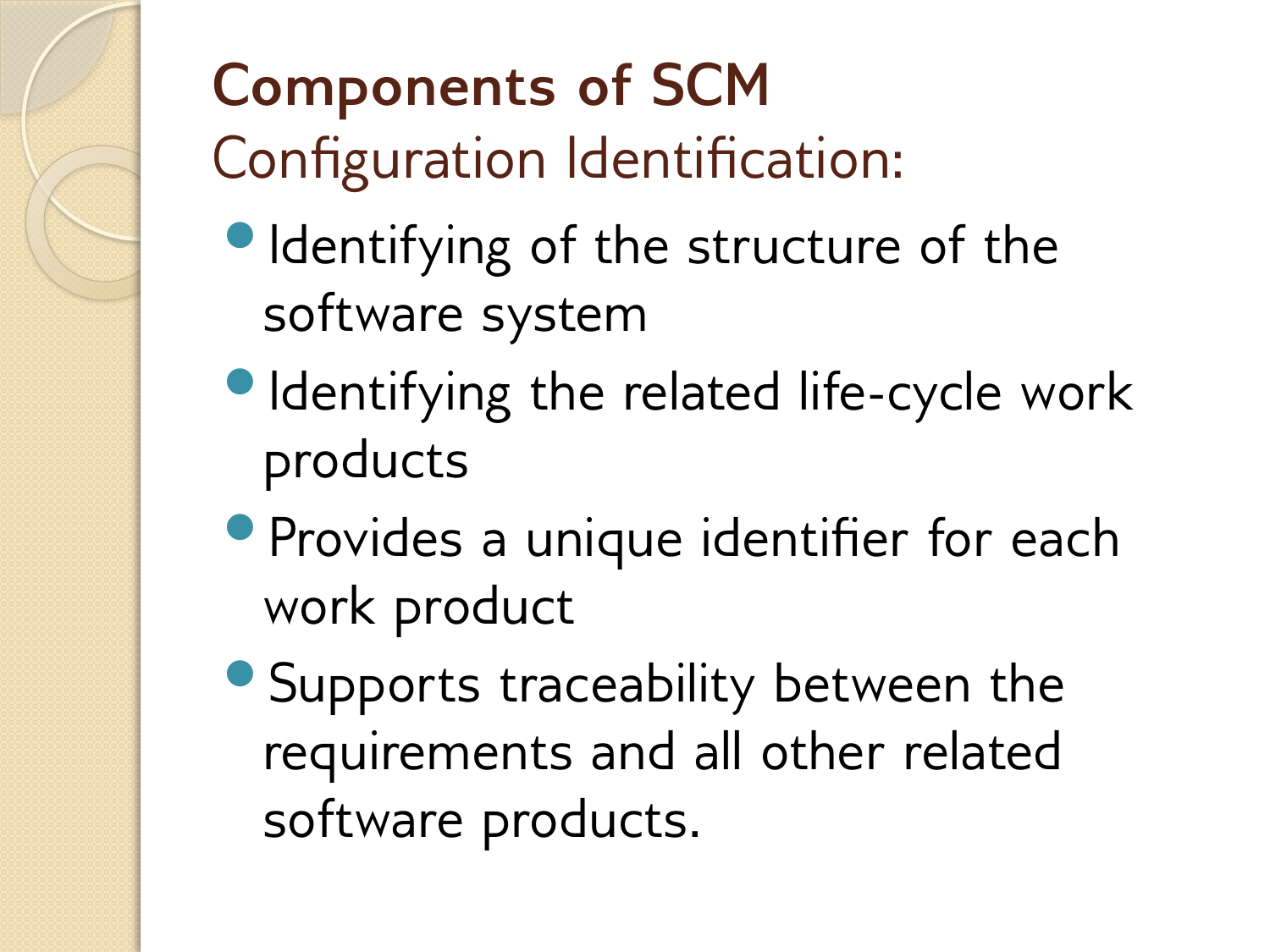

# Components of SCM Configuration Identification:
Identifying of the structure of the software system
Identifying the related life-cycle work products
Provides a unique identifier for each work product
Supports traceability between the requirements and all other related software products.